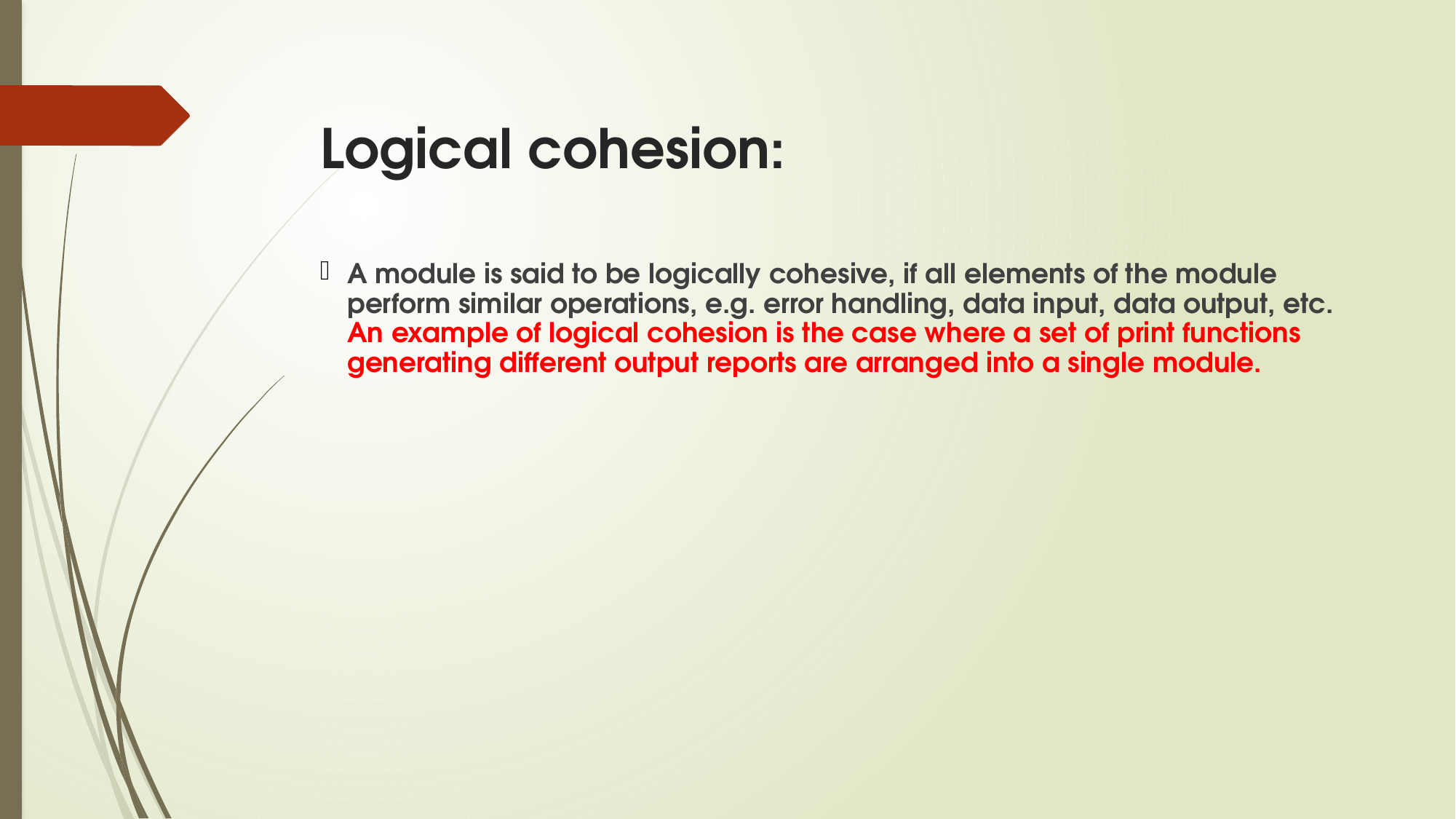

# Logical cohesion:
A module is said to be logically cohesive, if all elements of the module perform similar operations, e.g. error handling, data input, data output, etc. An example of logical cohesion is the case where a set of print functions generating different output reports are arranged into a single module.